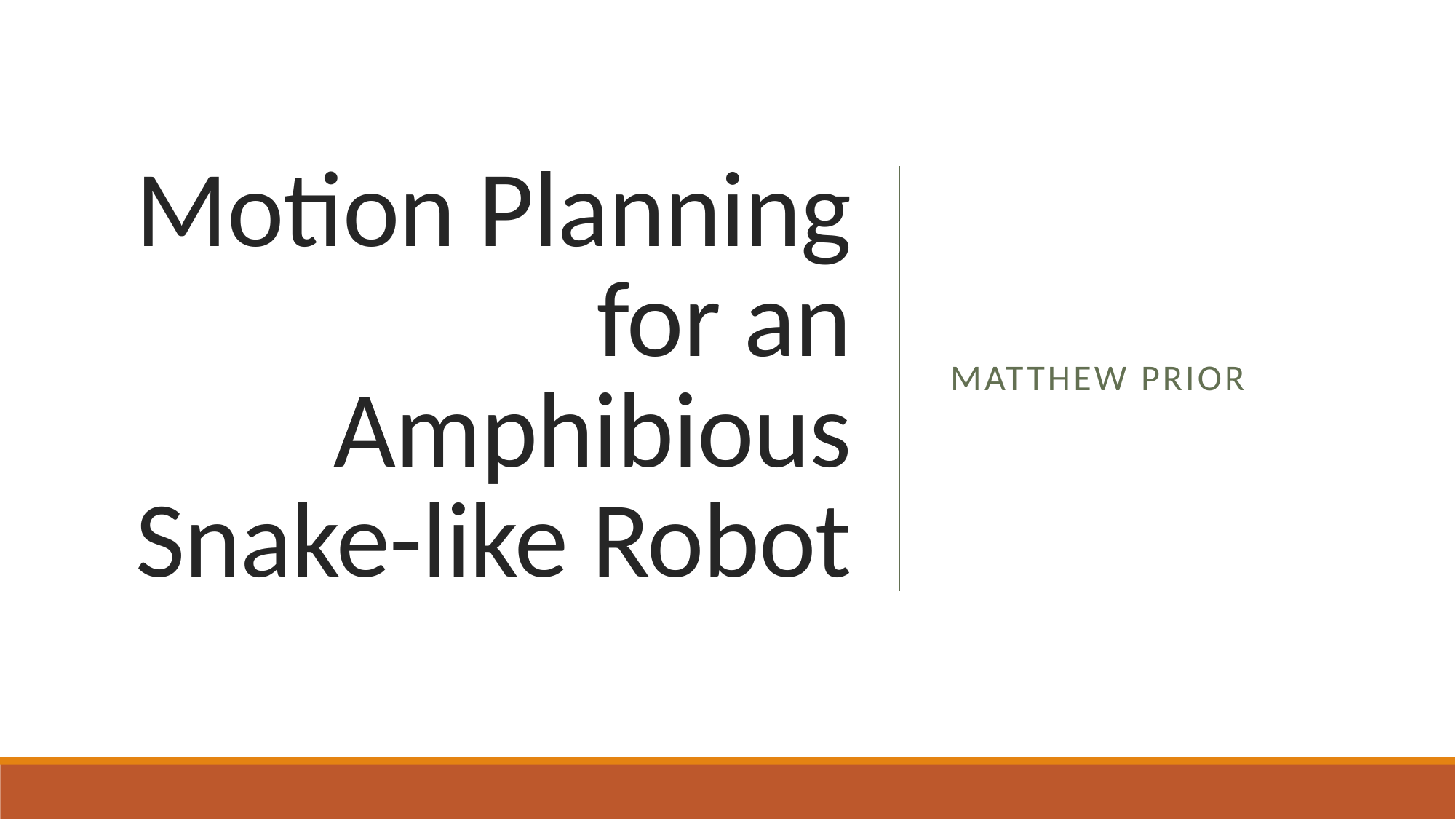

# Motion Planning for an Amphibious Snake-like Robot
Matthew Prior